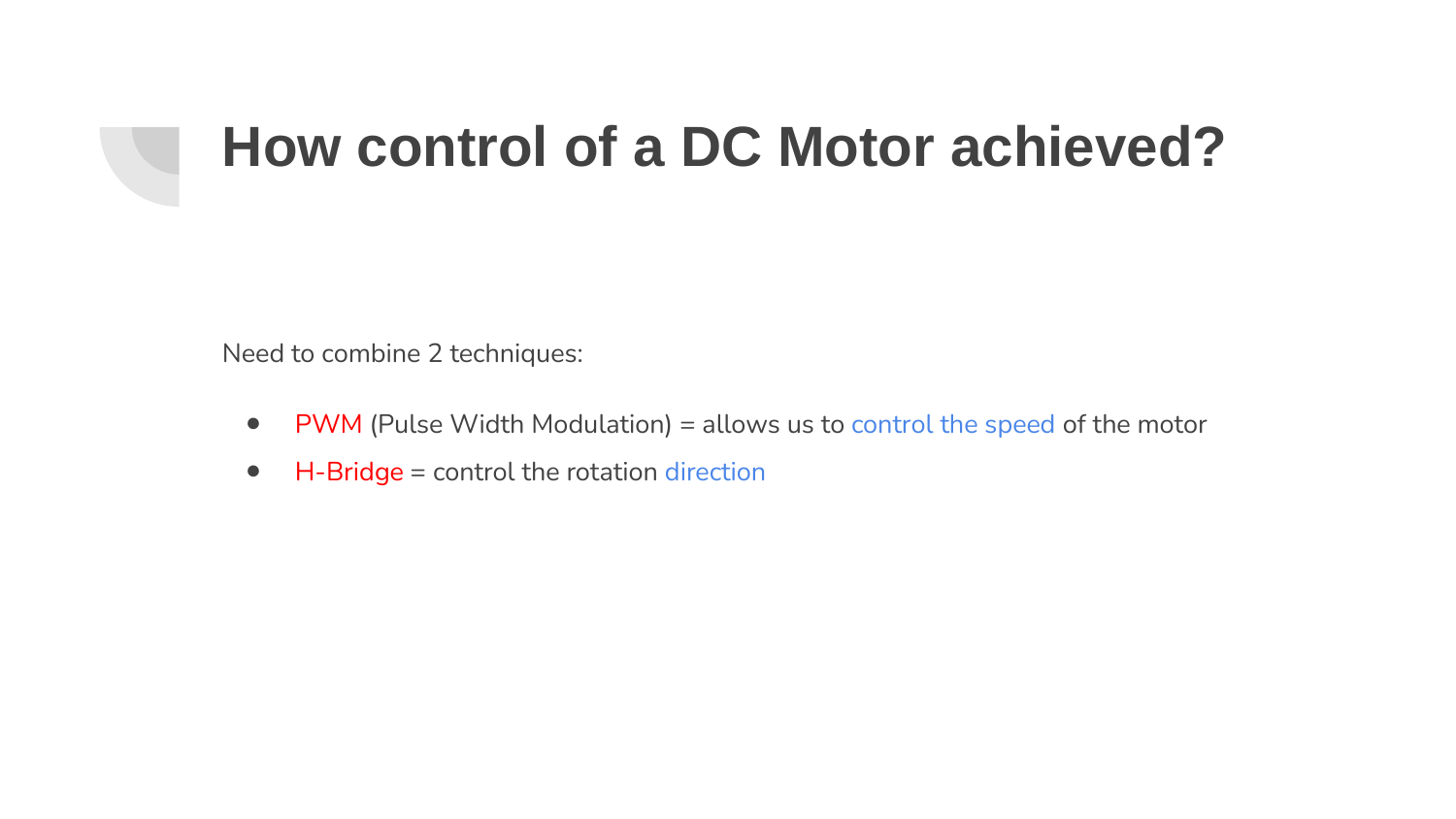

# How control of a DC Motor achieved?
Need to combine 2 techniques:
PWM (Pulse Width Modulation) = allows us to control the speed of the motor
H-Bridge = control the rotation direction